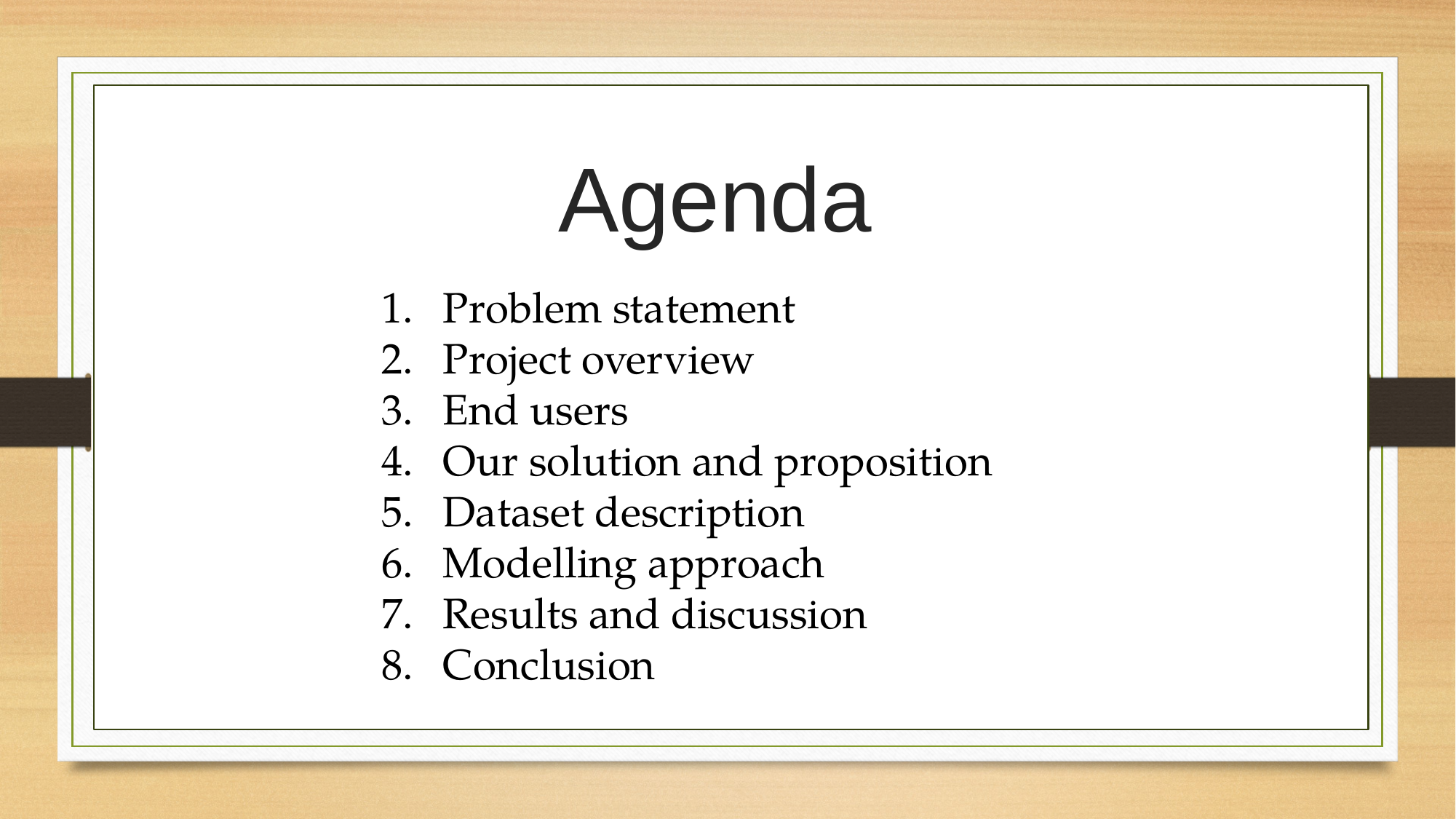

Problem Statement
Project Overview
End Users
Our Solution and Proposition
Dataset Description
Modelling Approach
Results and Discussion
Conclusion

# Agenda
Problem statement
Project overview
End users
Our solution and proposition
Dataset description
Modelling approach
Results and discussion
Conclusion